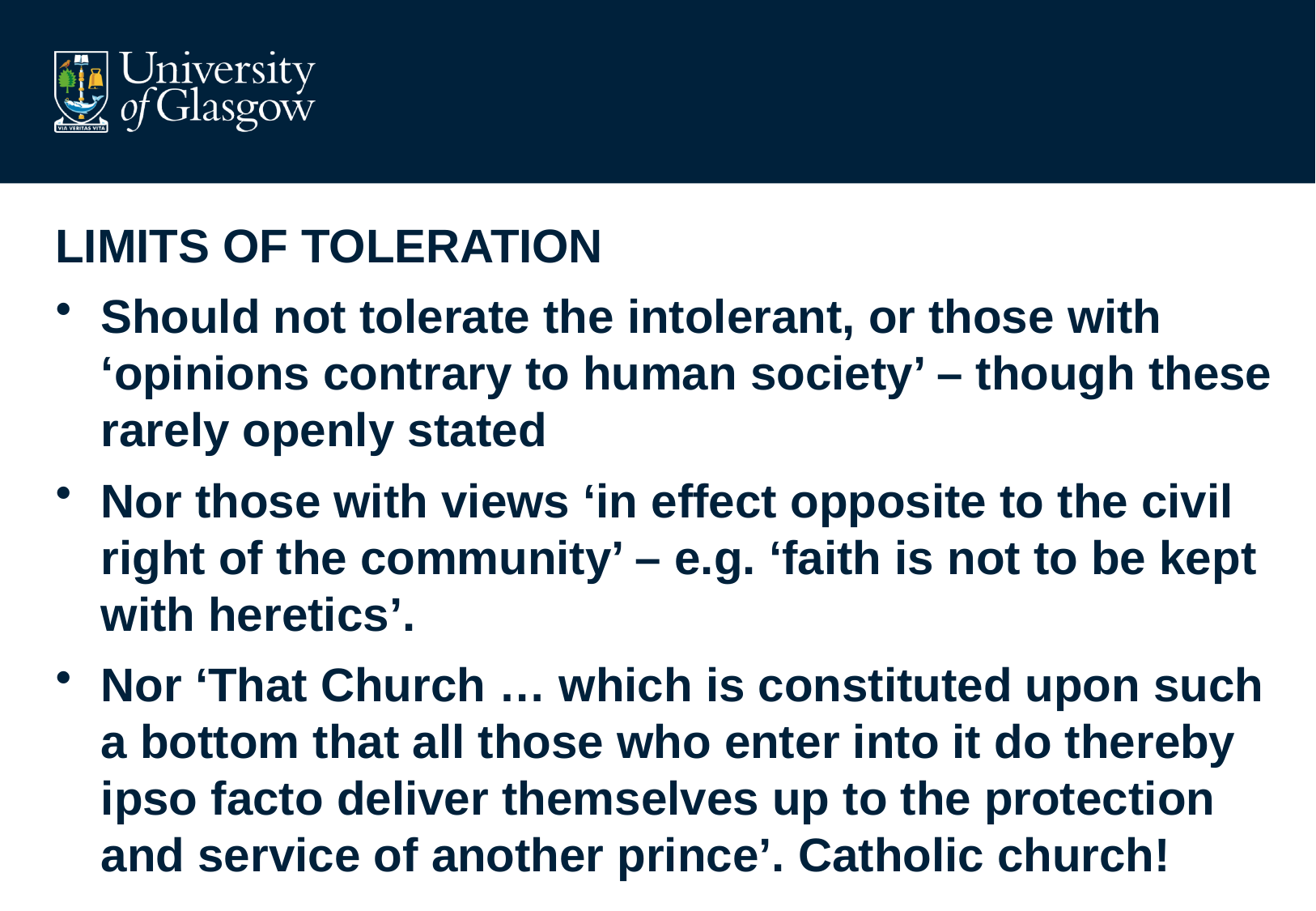

#
LIMITS OF TOLERATION
Should not tolerate the intolerant, or those with ‘opinions contrary to human society’ – though these rarely openly stated
Nor those with views ‘in effect opposite to the civil right of the community’ – e.g. ‘faith is not to be kept with heretics’.
Nor ‘That Church … which is constituted upon such a bottom that all those who enter into it do thereby ipso facto deliver themselves up to the protection and service of another prince’. Catholic church!